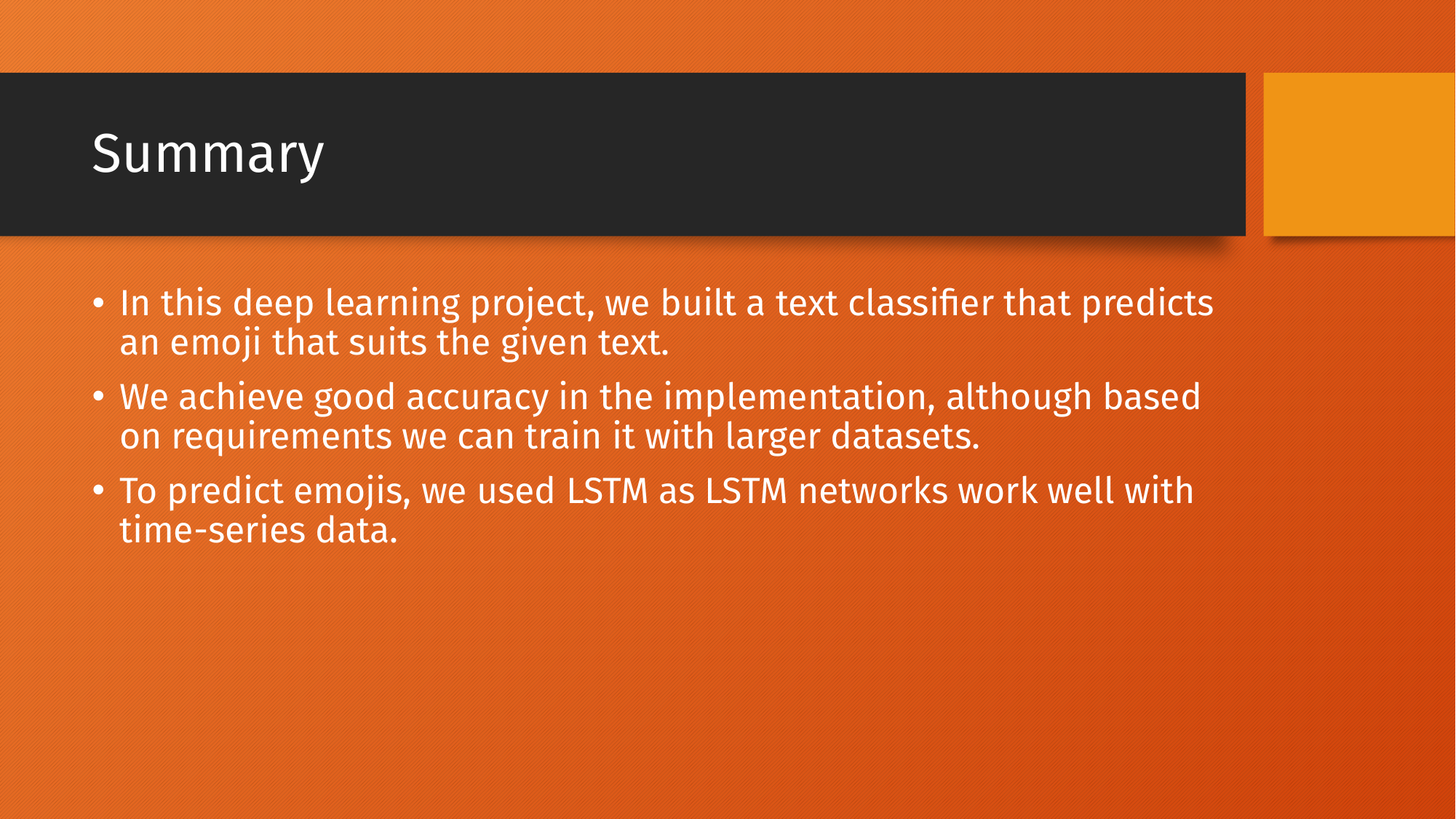

# Summary
In this deep learning project, we built a text classifier that predicts an emoji that suits the given text.
We achieve good accuracy in the implementation, although based on requirements we can train it with larger datasets.
To predict emojis, we used LSTM as LSTM networks work well with time-series data.